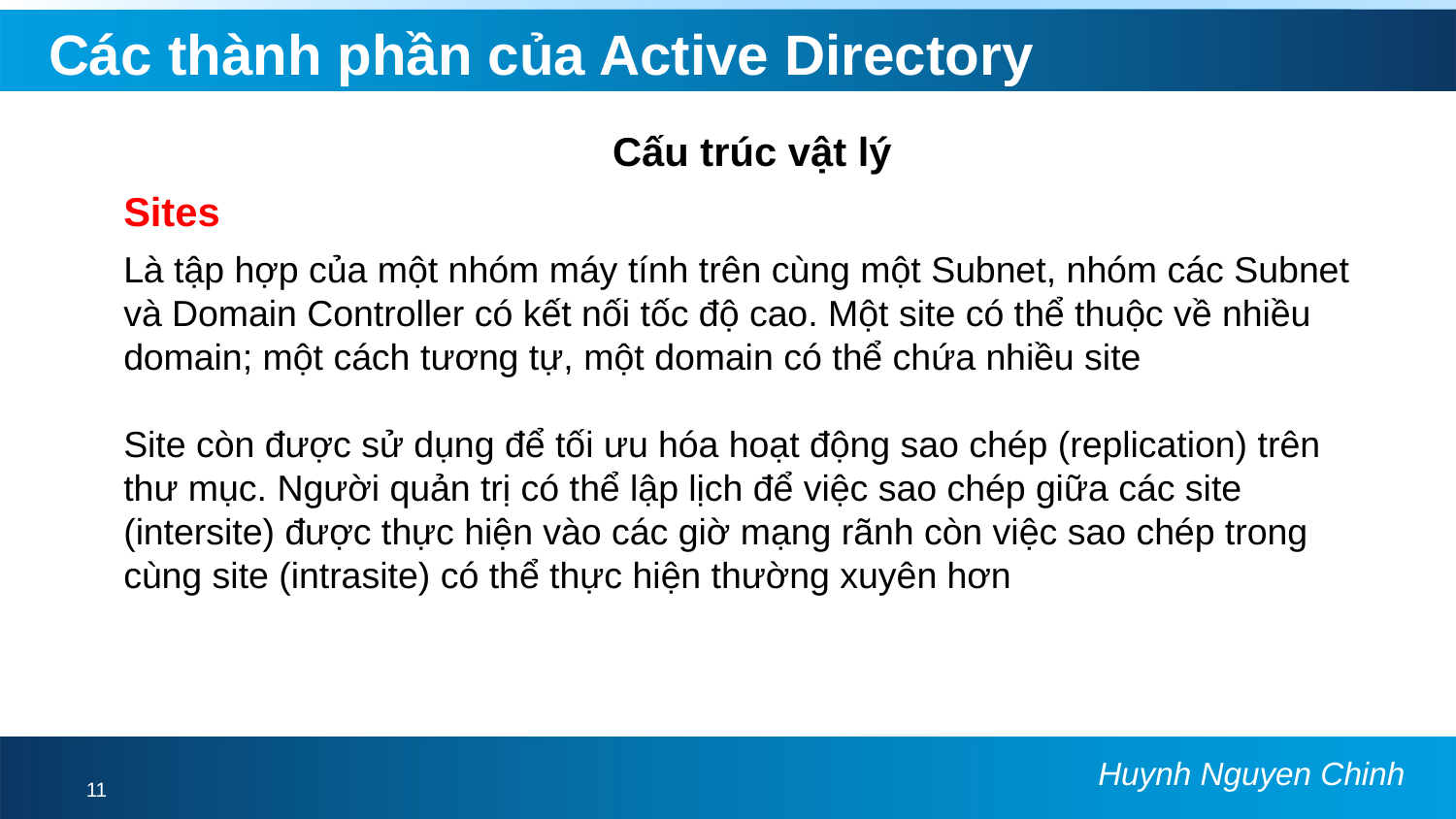

# Các thành phần của Active Directory
Cấu trúc vật lý
Sites
Là tập hợp của một nhóm máy tính trên cùng một Subnet, nhóm các Subnet và Domain Controller có kết nối tốc độ cao. Một site có thể thuộc về nhiều domain; một cách tương tự, một domain có thể chứa nhiều site

Site còn được sử dụng để tối ưu hóa hoạt động sao chép (replication) trên thư mục. Người quản trị có thể lập lịch để việc sao chép giữa các site (intersite) được thực hiện vào các giờ mạng rãnh còn việc sao chép trong cùng site (intrasite) có thể thực hiện thường xuyên hơn